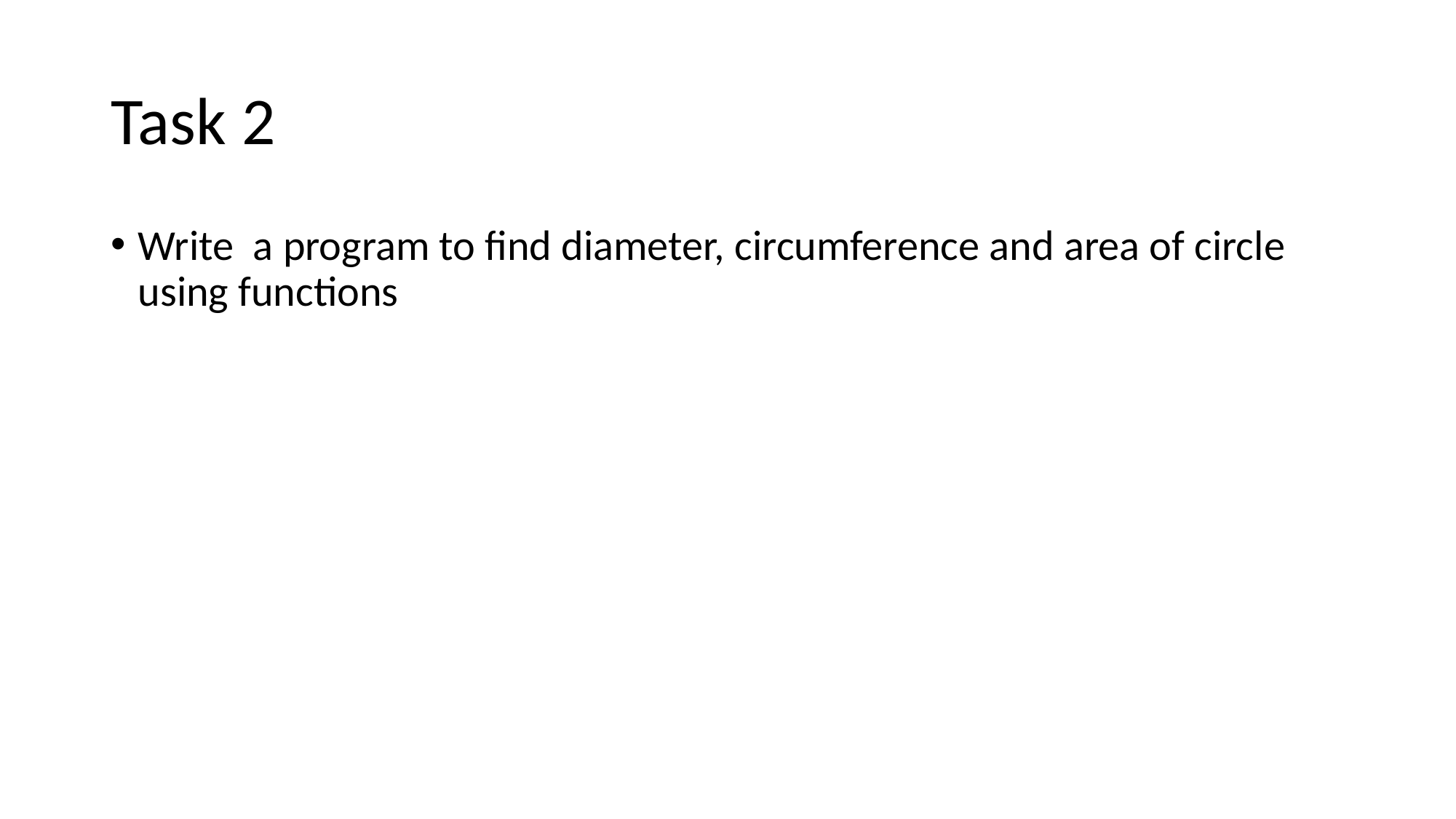

# Task 2
Write  a program to find diameter, circumference and area of circle using functions